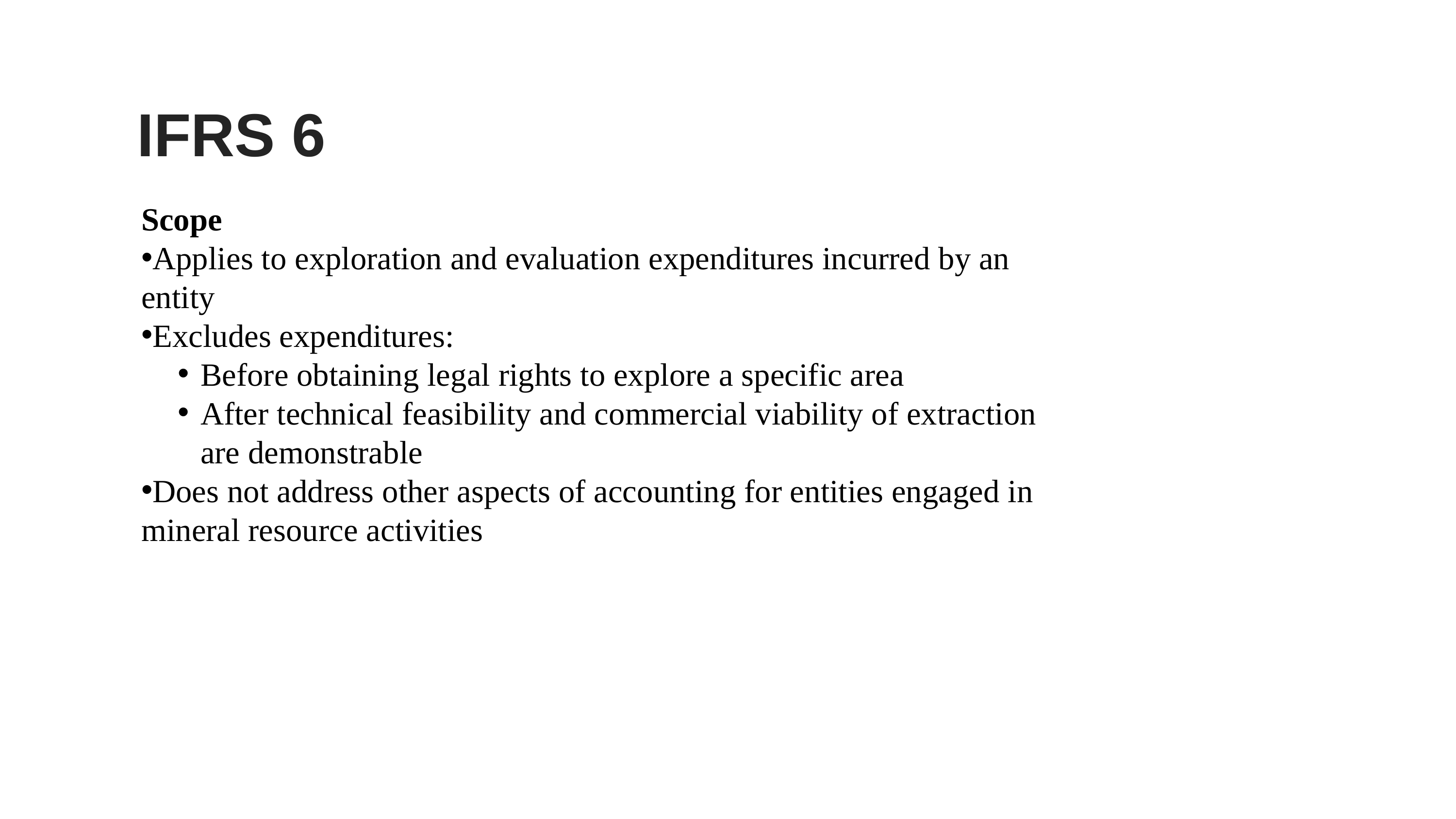

IFRS 6
Scope
Applies to exploration and evaluation expenditures incurred by an entity
Excludes expenditures:
Before obtaining legal rights to explore a specific area
After technical feasibility and commercial viability of extraction are demonstrable
Does not address other aspects of accounting for entities engaged in mineral resource activities